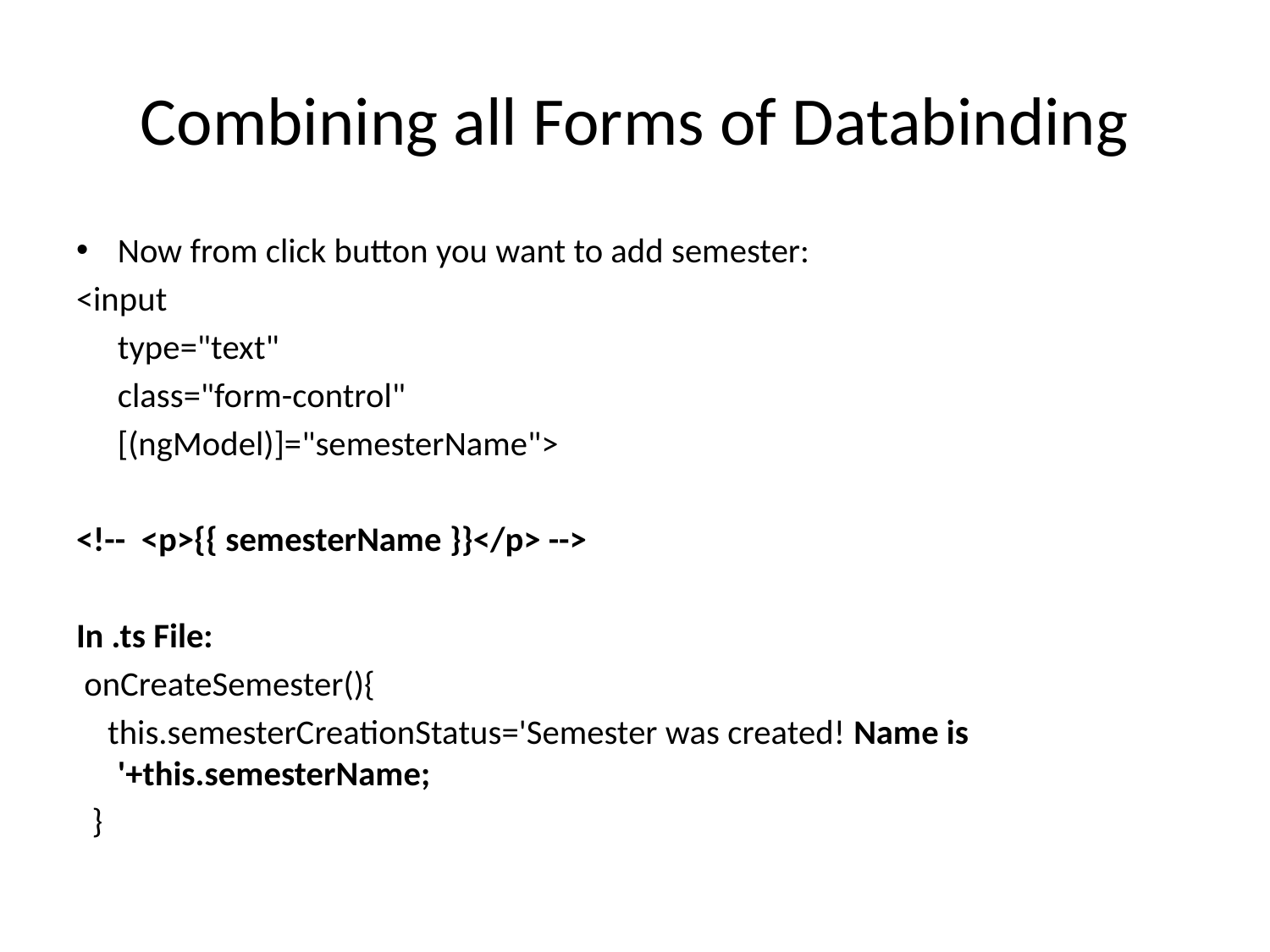

# Combining all Forms of Databinding
Now from click button you want to add semester:
<input
	type="text"
	class="form-control"
	[(ngModel)]="semesterName">

<!--  <p>{{ semesterName }}</p> -->

In .ts File:
 onCreateSemester(){
    this.semesterCreationStatus='Semester was created! Name is '+this.semesterName;
  }